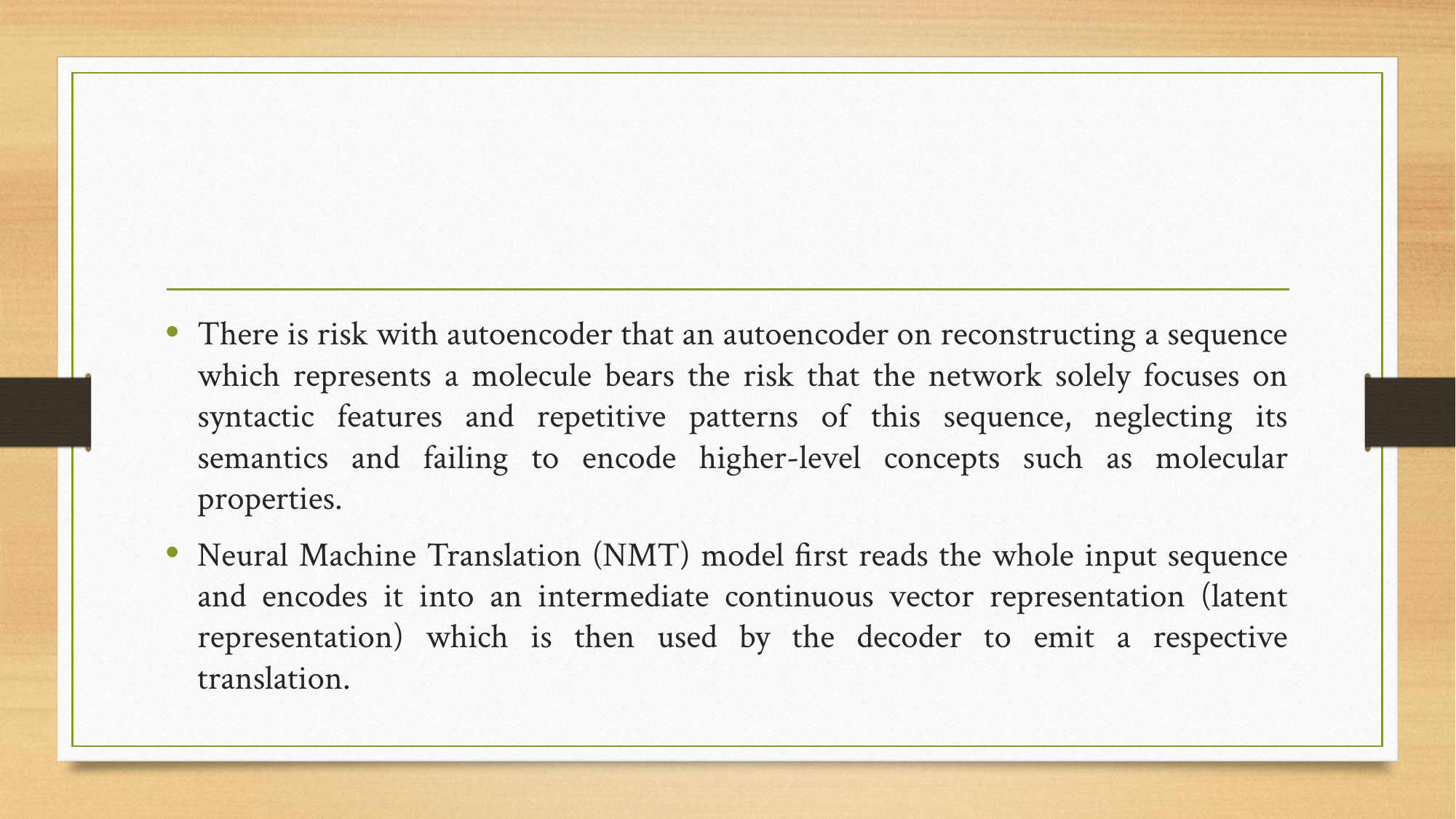

#
There is risk with autoencoder that an autoencoder on reconstructing a sequence which represents a molecule bears the risk that the network solely focuses on syntactic features and repetitive patterns of this sequence, neglecting its semantics and failing to encode higher-level concepts such as molecular properties.
Neural Machine Translation (NMT) model first reads the whole input sequence and encodes it into an intermediate continuous vector representation (latent representation) which is then used by the decoder to emit a respective translation.